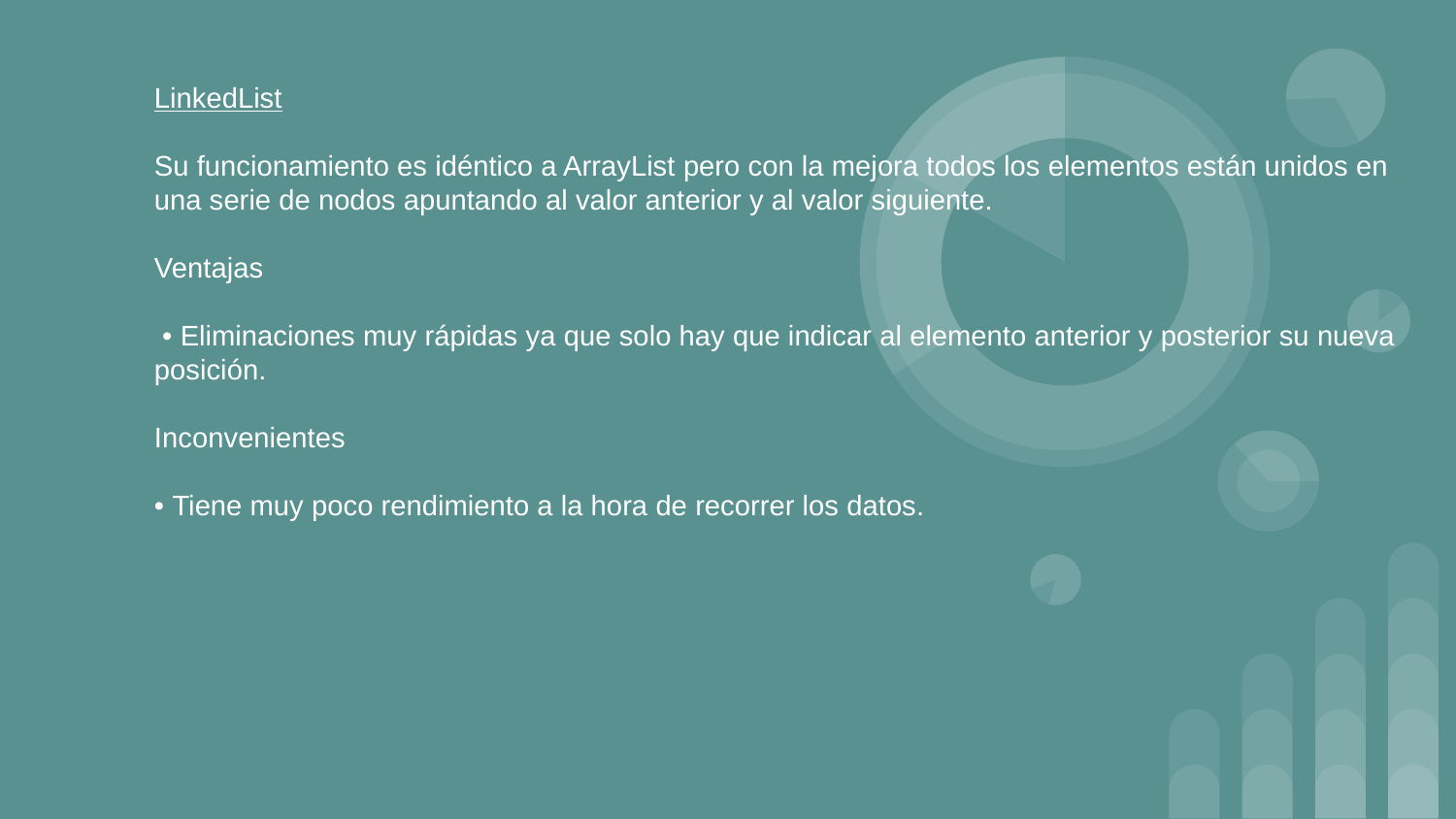

LinkedList

Su funcionamiento es idéntico a ArrayList pero con la mejora todos los elementos están unidos en una serie de nodos apuntando al valor anterior y al valor siguiente.

Ventajas

 • Eliminaciones muy rápidas ya que solo hay que indicar al elemento anterior y posterior su nueva posición.

Inconvenientes

• Tiene muy poco rendimiento a la hora de recorrer los datos.